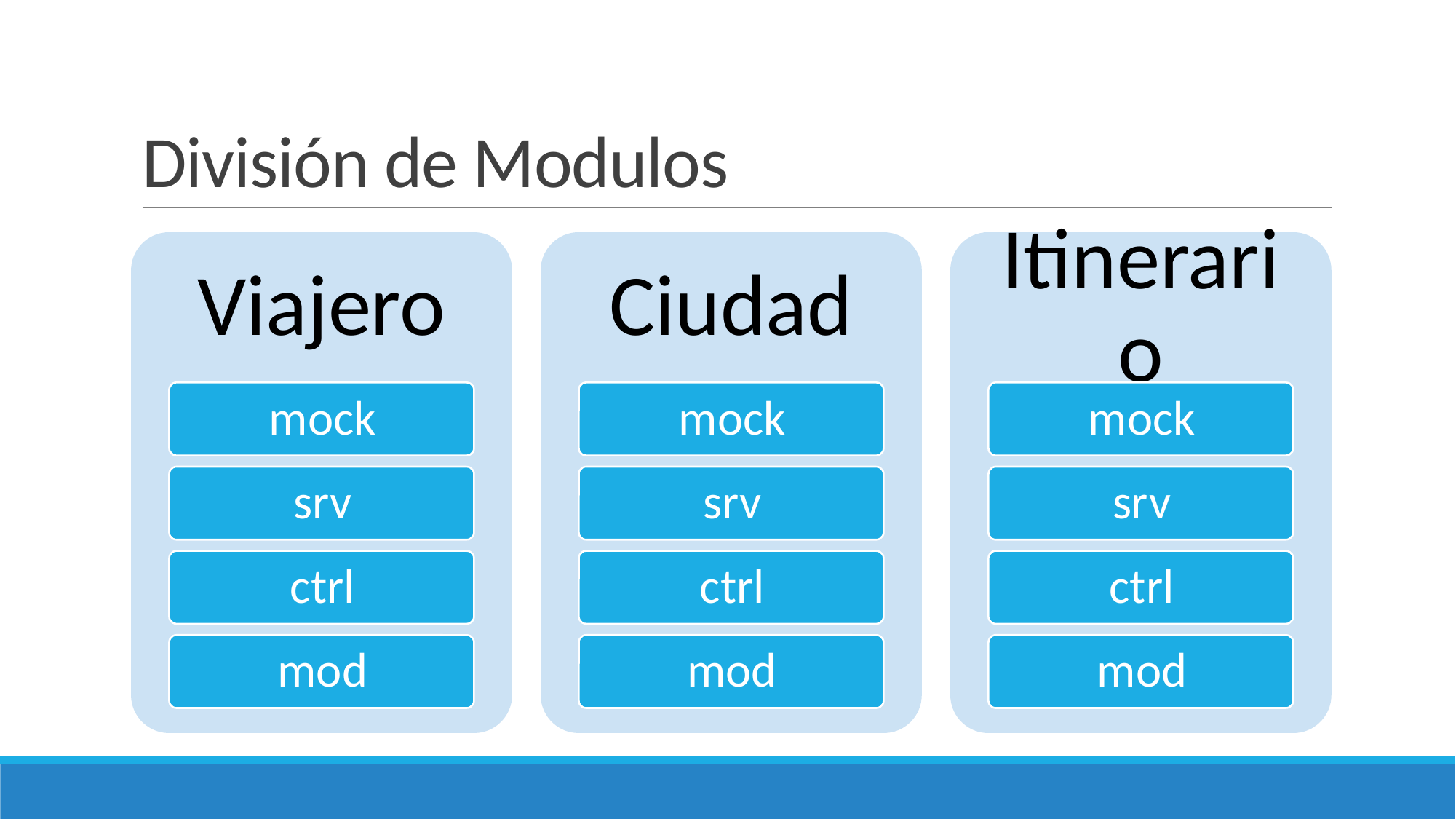

# División de Modulos
Viajero
mock
srv
ctrl
mod
Ciudad
mock
srv
ctrl
mod
Itinerario
mock
srv
ctrl
mod